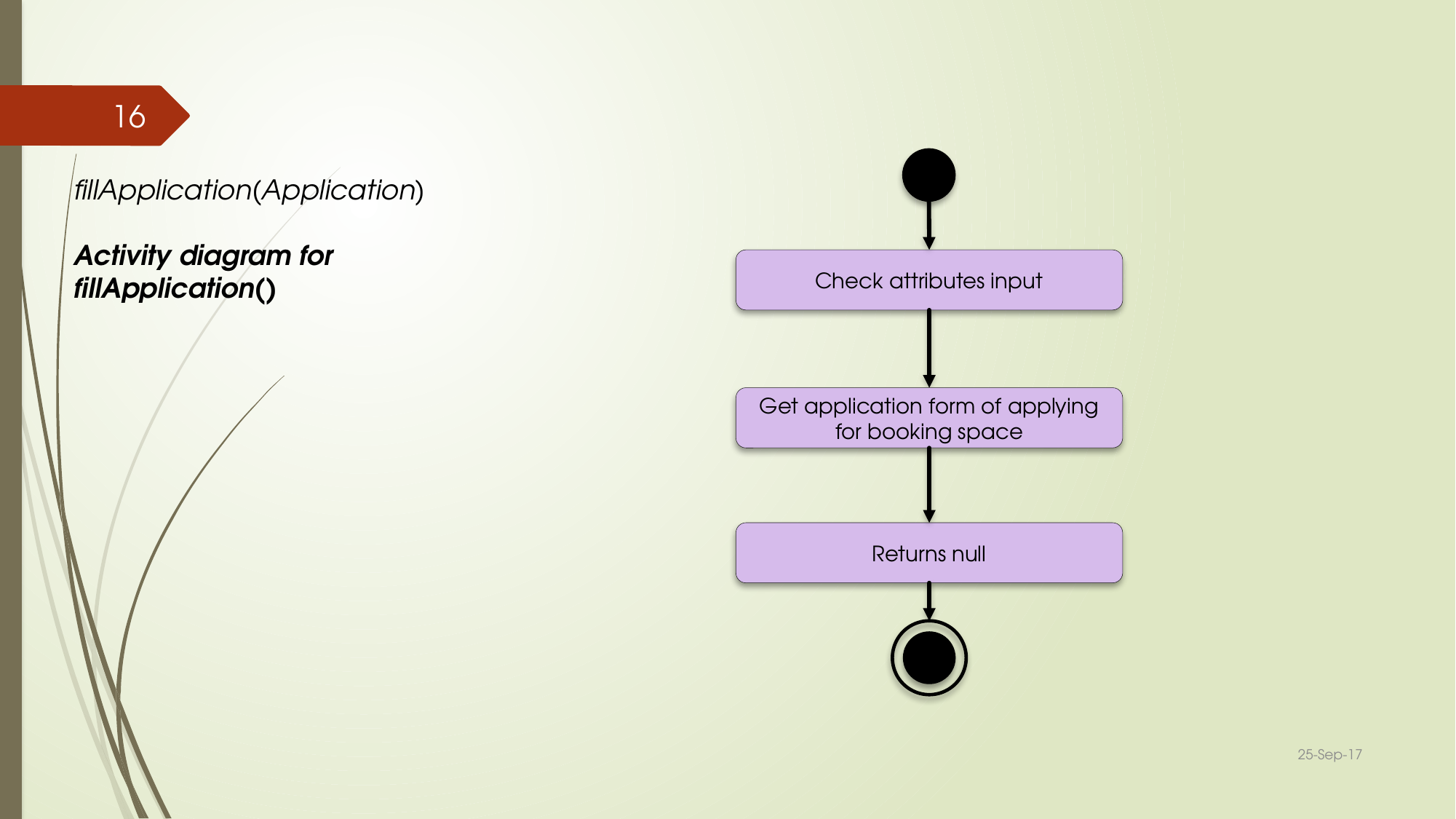

16

fillApplication(Application)

Activity diagram for
fillApplication()
Check attributes input
Get application form of applying for booking space
Returns null

25-Sep-17